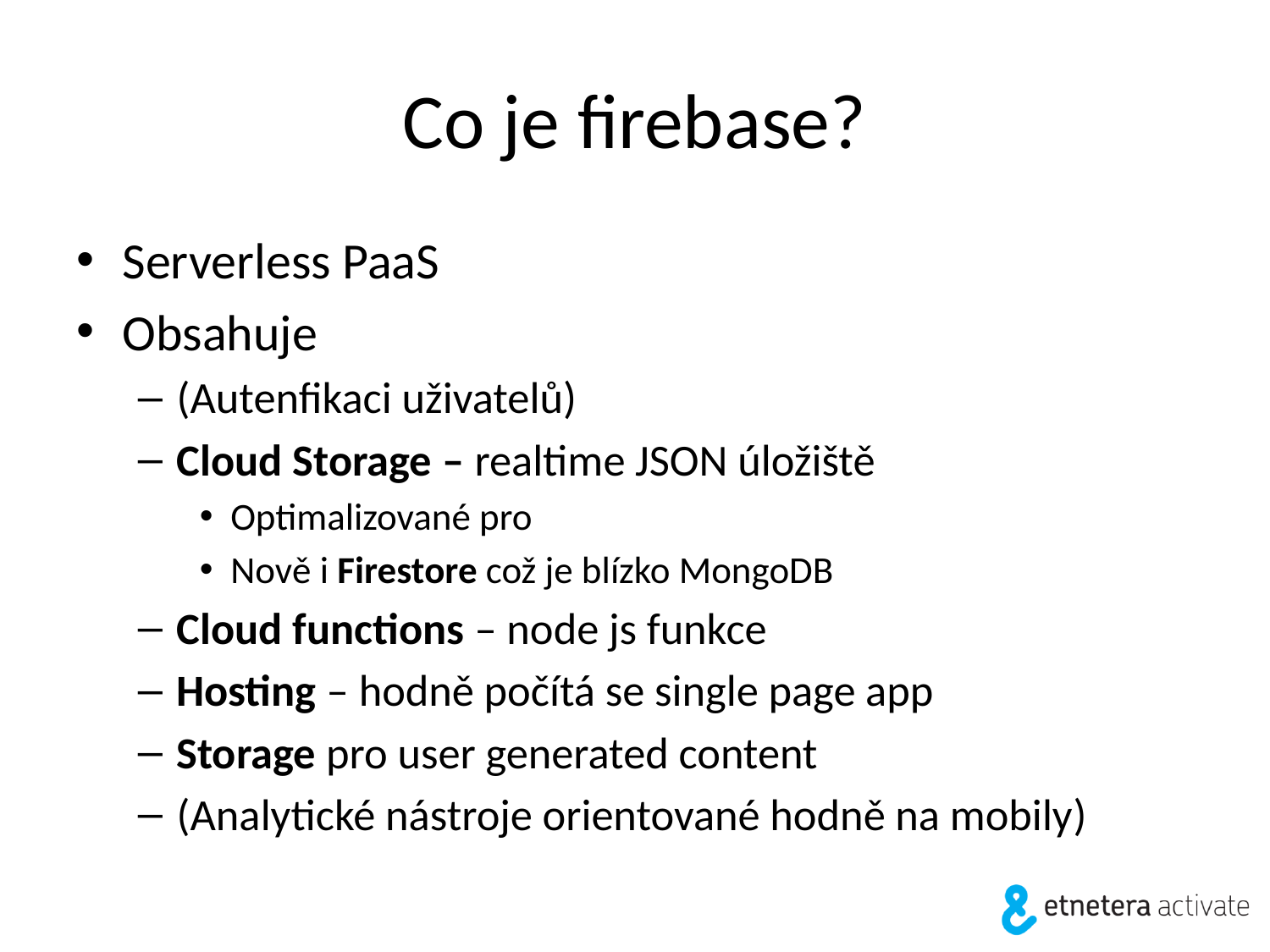

# Co je firebase?
Serverless PaaS
Obsahuje
(Autenfikaci uživatelů)
Cloud Storage – realtime JSON úložiště
Optimalizované pro
Nově i Firestore což je blízko MongoDB
Cloud functions – node js funkce
Hosting – hodně počítá se single page app
Storage pro user generated content
(Analytické nástroje orientované hodně na mobily)